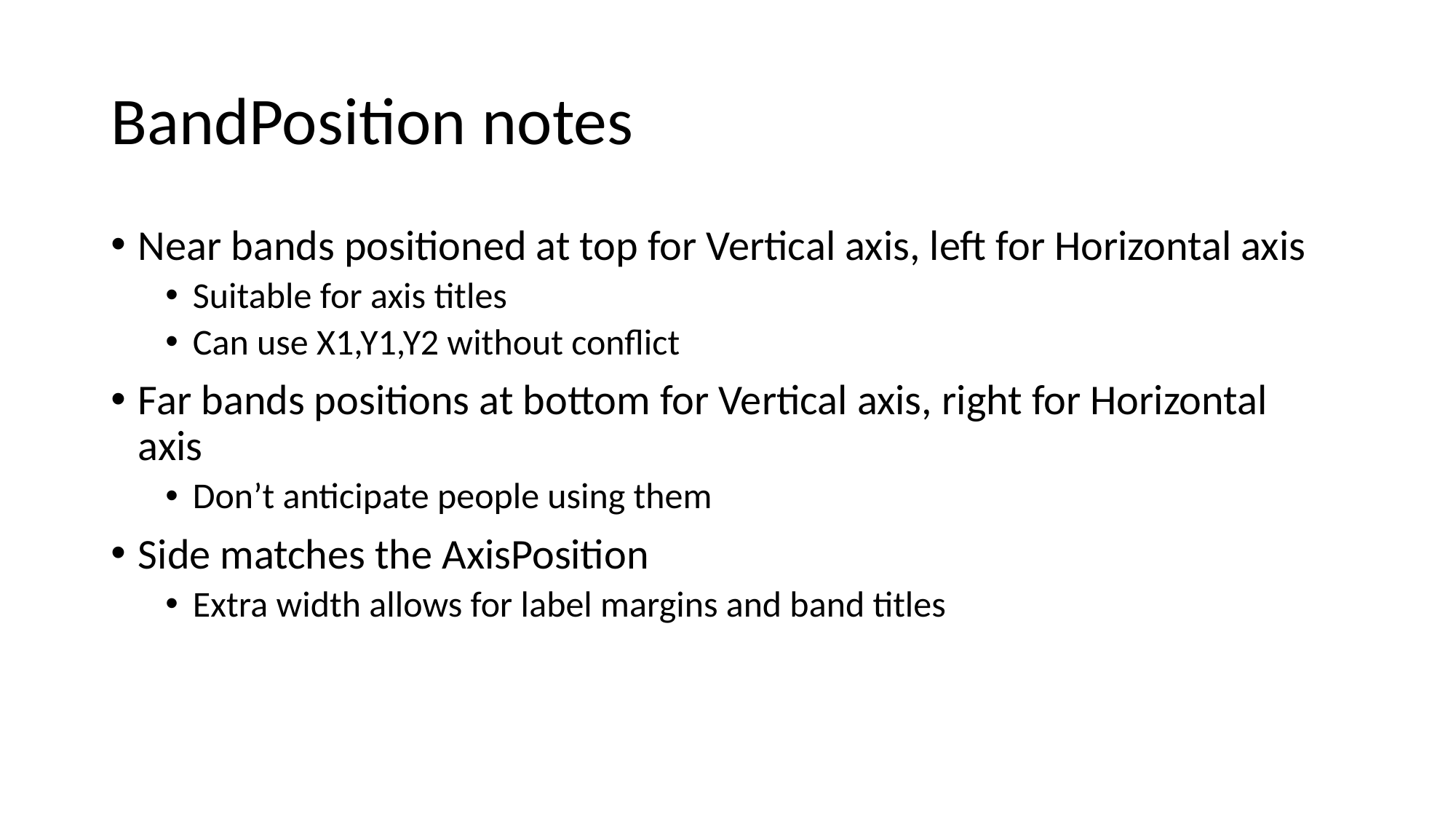

# BandPosition notes
Near bands positioned at top for Vertical axis, left for Horizontal axis
Suitable for axis titles
Can use X1,Y1,Y2 without conflict
Far bands positions at bottom for Vertical axis, right for Horizontal axis
Don’t anticipate people using them
Side matches the AxisPosition
Extra width allows for label margins and band titles